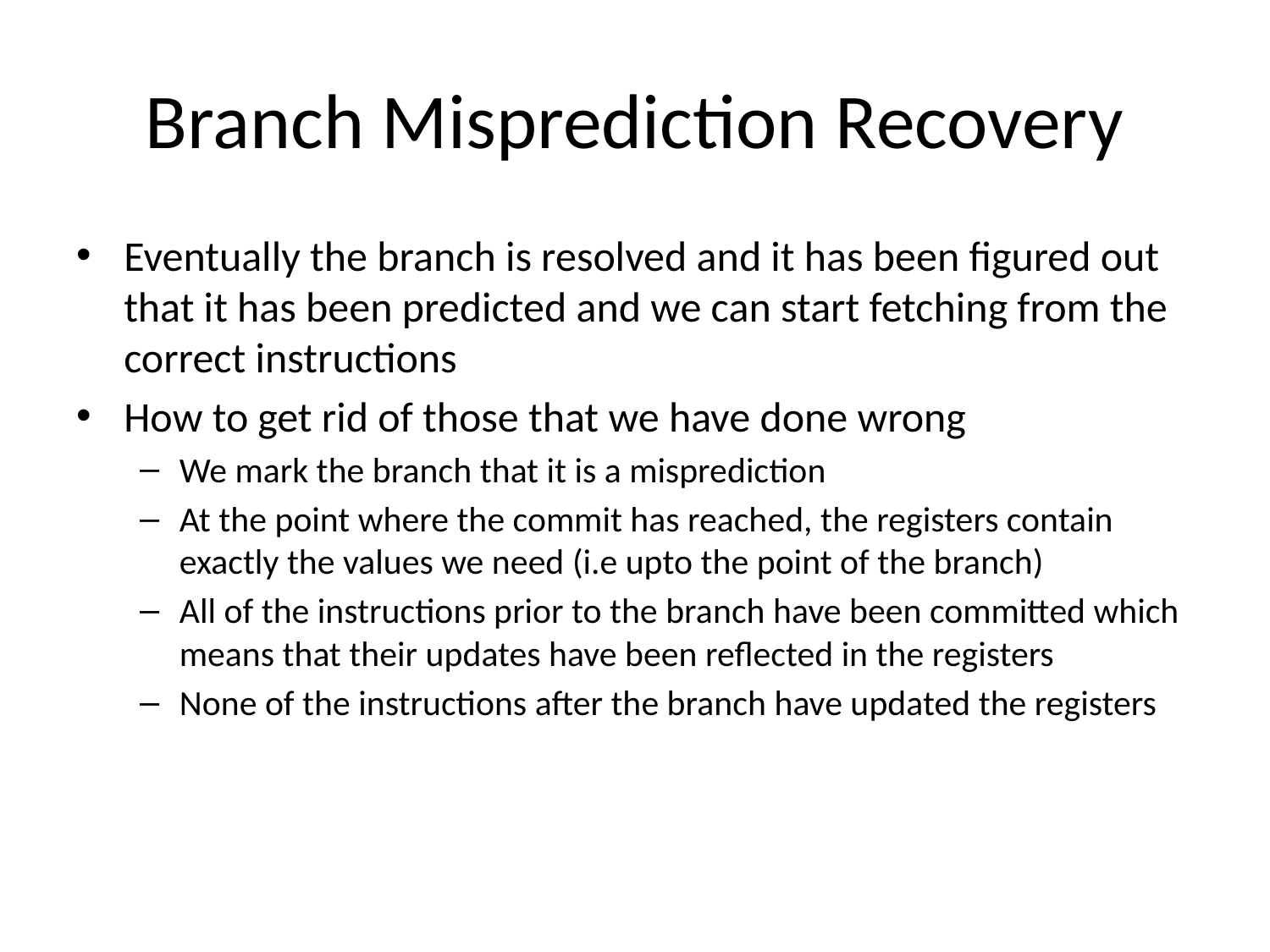

# Branch Misprediction Recovery
Eventually the branch is resolved and it has been figured out that it has been predicted and we can start fetching from the correct instructions
How to get rid of those that we have done wrong
We mark the branch that it is a misprediction
At the point where the commit has reached, the registers contain exactly the values we need (i.e upto the point of the branch)
All of the instructions prior to the branch have been committed which means that their updates have been reflected in the registers
None of the instructions after the branch have updated the registers